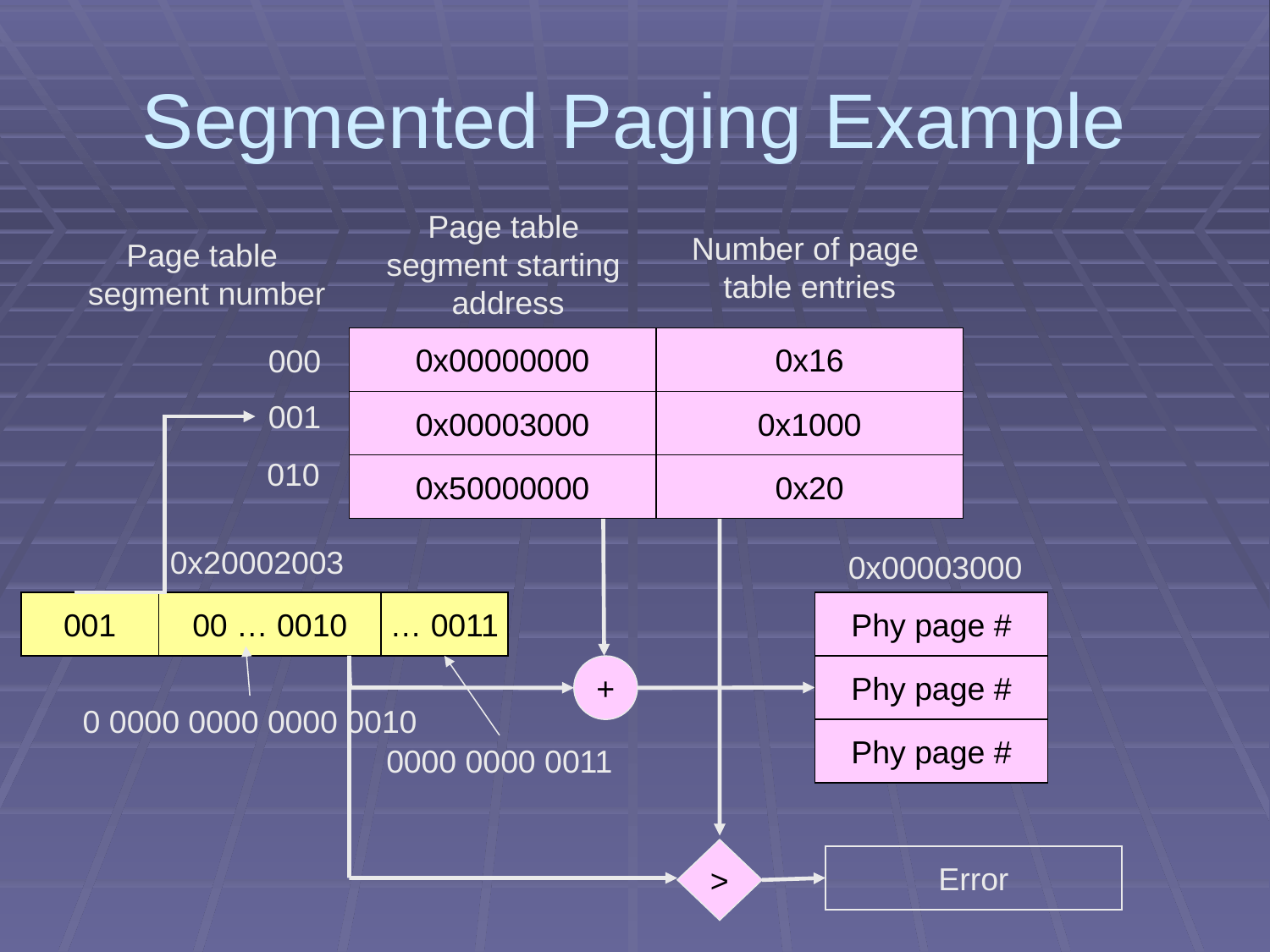

# Segmented Paging Example
Page table
segment starting
address
Number of page
table entries
Page table
segment number
0x00000000
0x16
0x00003000
0x1000
0x50000000
0x20

Phy page #
Phy page #
Phy page #
+
000
001
010
0x00003000

>
Error
0x20002003
001
00 … 0010
… 0011
0 0000 0000 0000 0010
0000 0000 0011